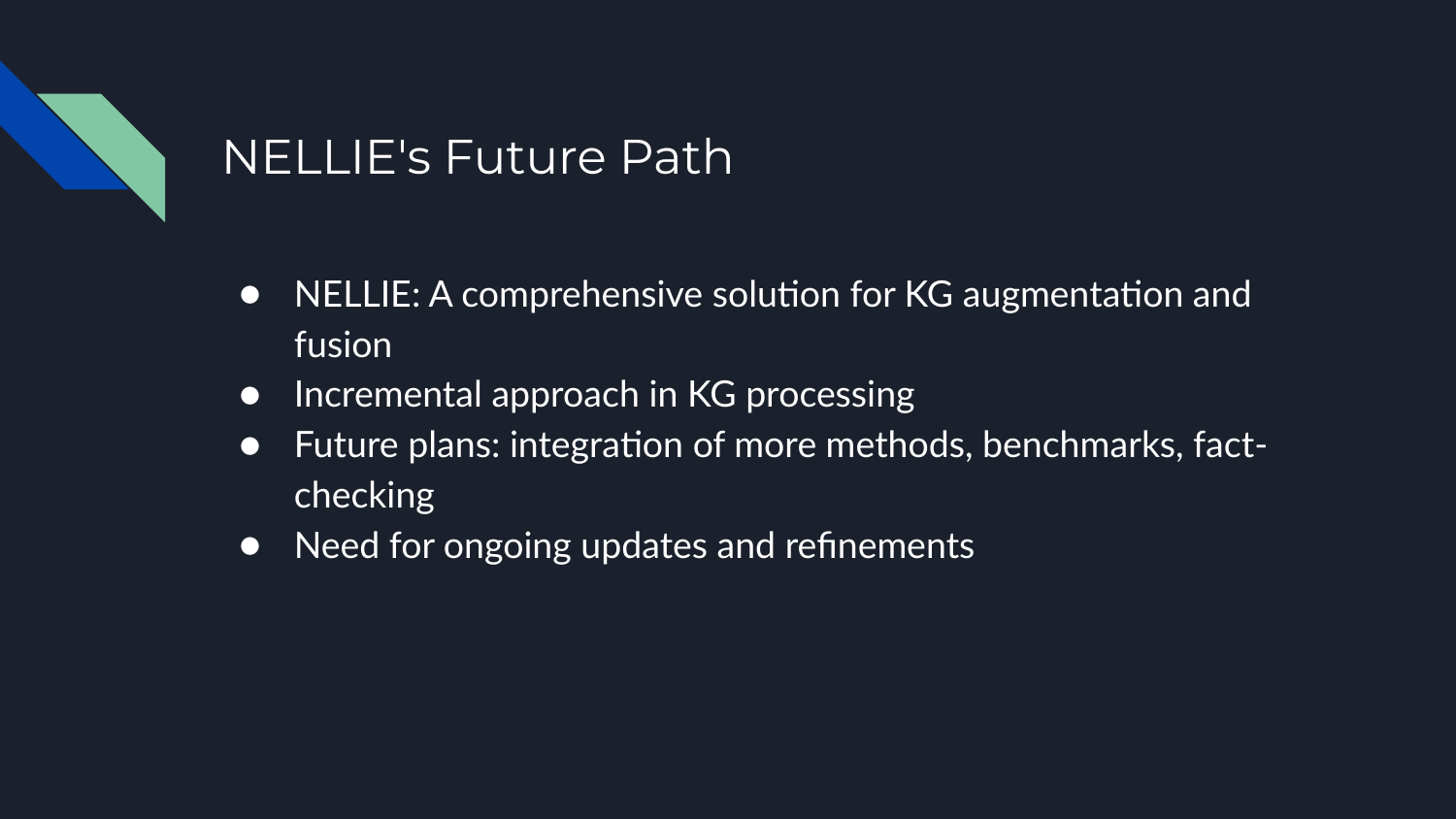

# NELLIE's Future Path
NELLIE: A comprehensive solution for KG augmentation and fusion
Incremental approach in KG processing
Future plans: integration of more methods, benchmarks, fact-checking
Need for ongoing updates and refinements